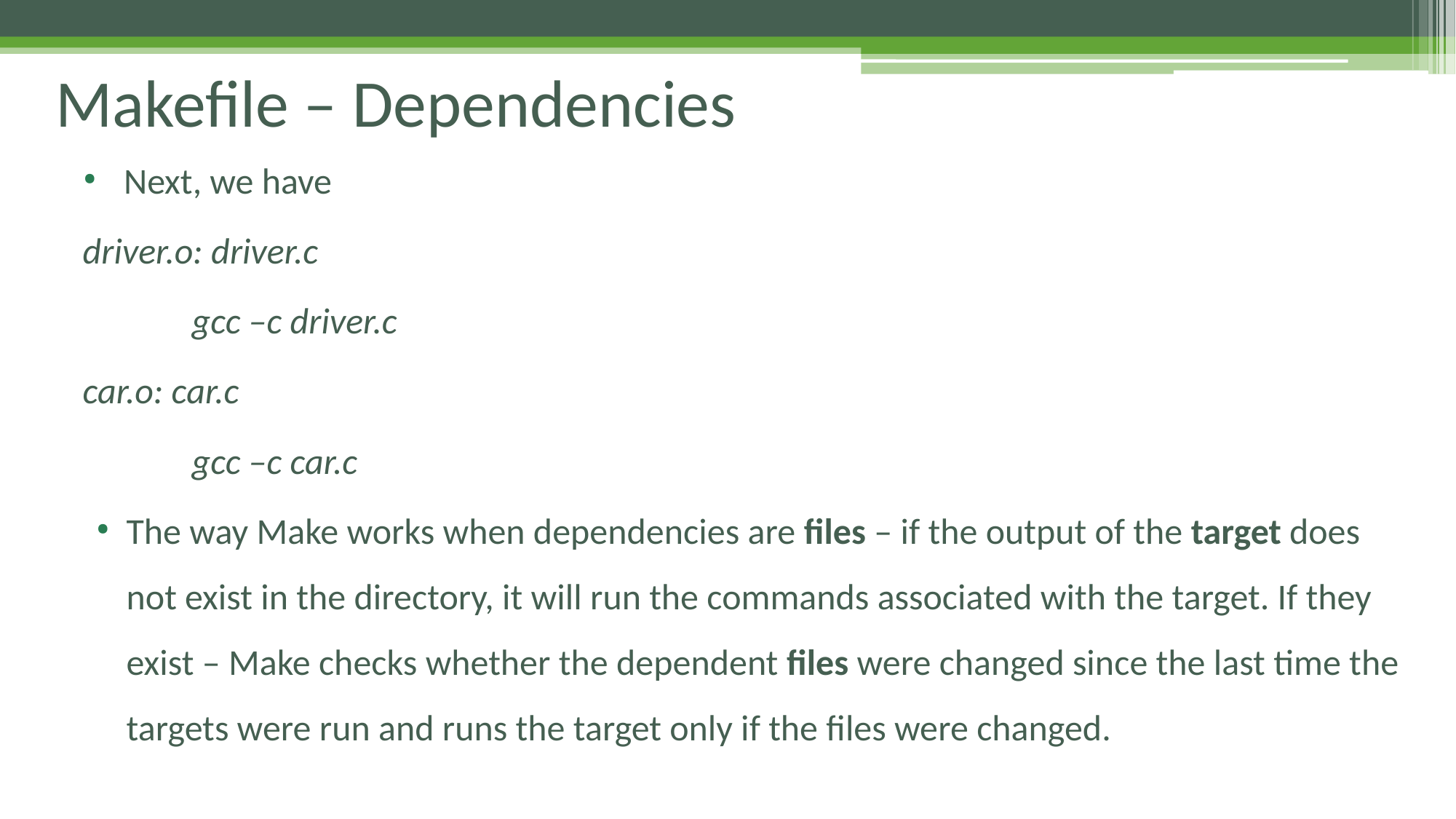

Makefile – Dependencies
Next, we have
driver.o: driver.c
	gcc –c driver.c
car.o: car.c
	gcc –c car.c
The way Make works when dependencies are files – if the output of the target does not exist in the directory, it will run the commands associated with the target. If they exist – Make checks whether the dependent files were changed since the last time the targets were run and runs the target only if the files were changed.